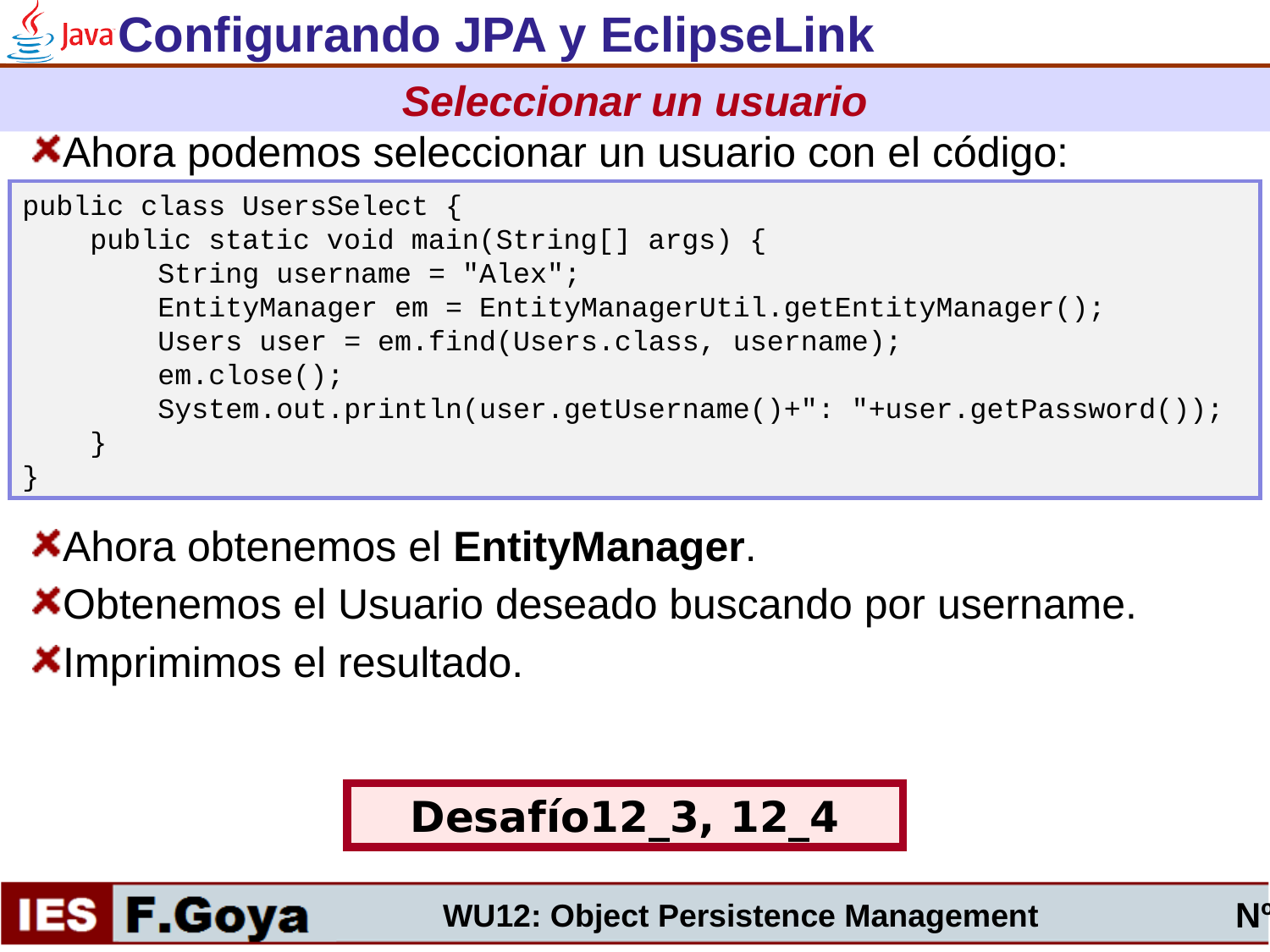

Configurando JPA y EclipseLink
Seleccionar un usuario
Ahora podemos seleccionar un usuario con el código:

Ahora obtenemos el EntityManager.
Obtenemos el Usuario deseado buscando por username.
Imprimimos el resultado.

public class UsersSelect {
    public static void main(String[] args) {
        String username = "Alex";
        EntityManager em = EntityManagerUtil.getEntityManager();
        Users user = em.find(Users.class, username);
        em.close();
        System.out.println(user.getUsername()+": "+user.getPassword());
    }
}
Desafío12_3, 12_4